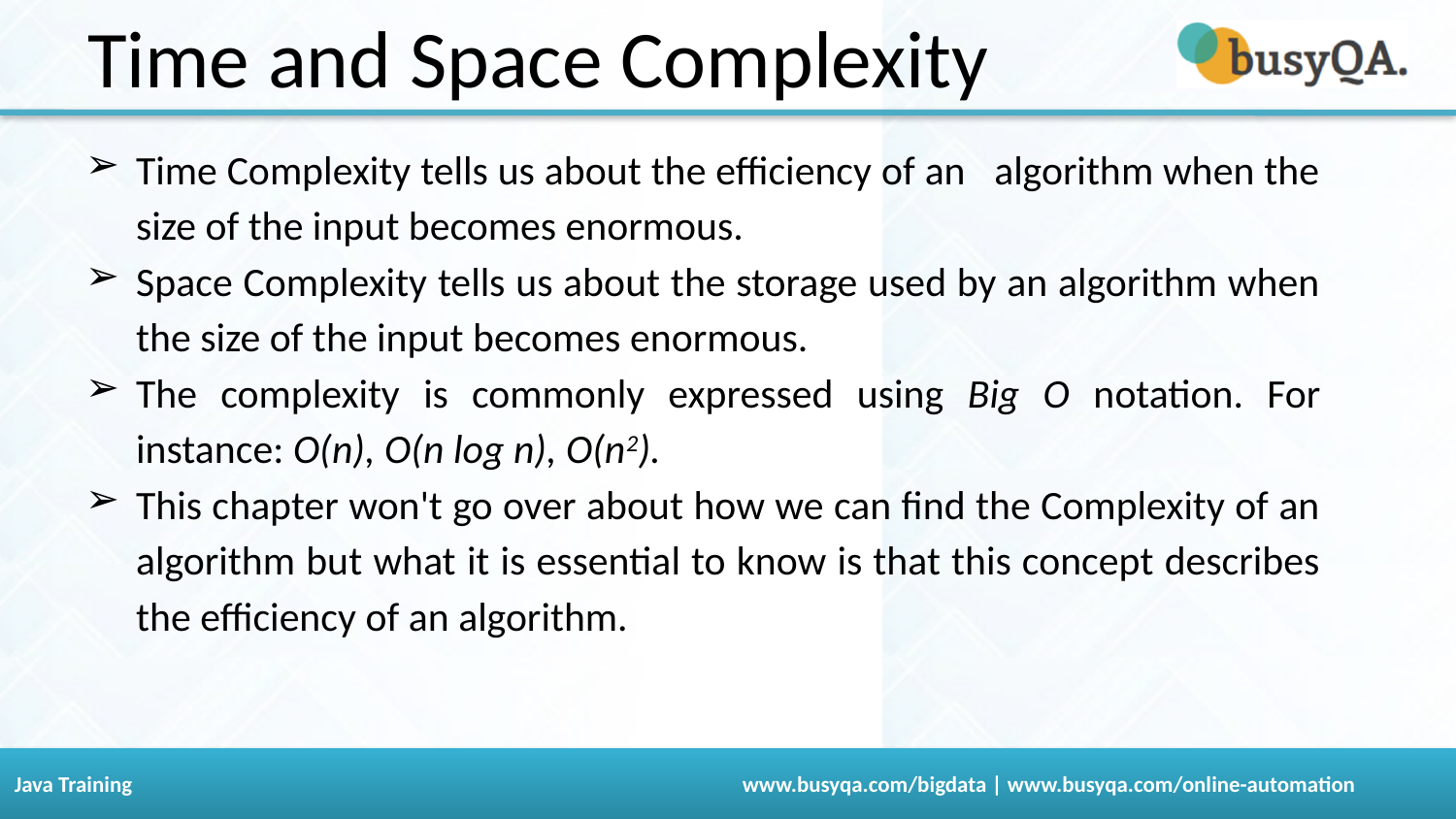

Time and Space Complexity
Time Complexity tells us about the efficiency of an   algorithm when the size of the input becomes enormous.
Space Complexity tells us about the storage used by an algorithm when the size of the input becomes enormous.
The complexity is commonly expressed using Big O notation. For instance: O(n), O(n log n), O(n2).
This chapter won't go over about how we can find the Complexity of an algorithm but what it is essential to know is that this concept describes the efficiency of an algorithm.